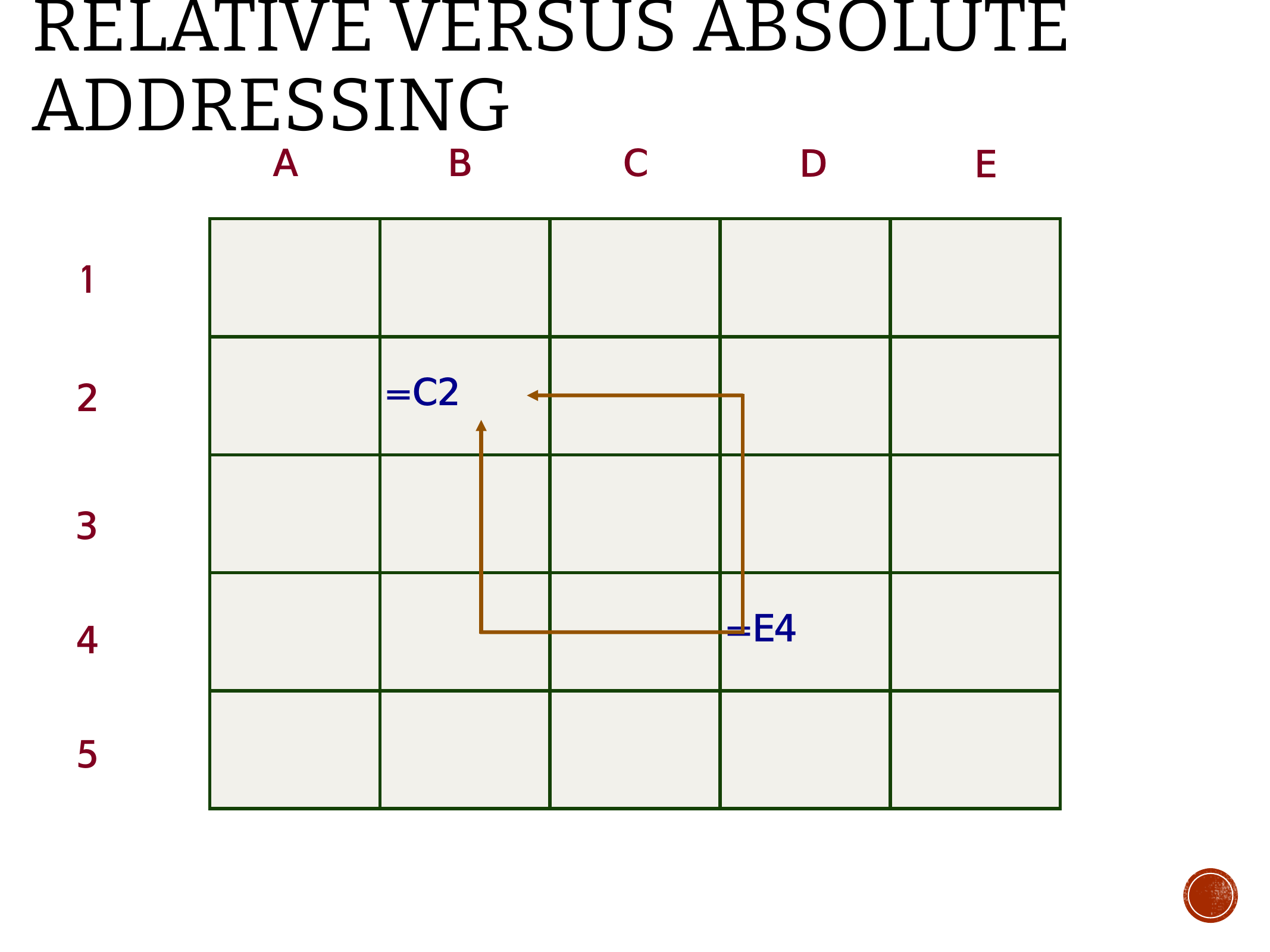

# Relative versus absolute addressing
A
B
C
D
E
|  |  |  |  |  |
| --- | --- | --- | --- | --- |
|  | =C2 |  |  |  |
|  |  |  |  |  |
|  |  |  | =E4 |  |
|  |  |  |  |  |
1
2

3
4

5